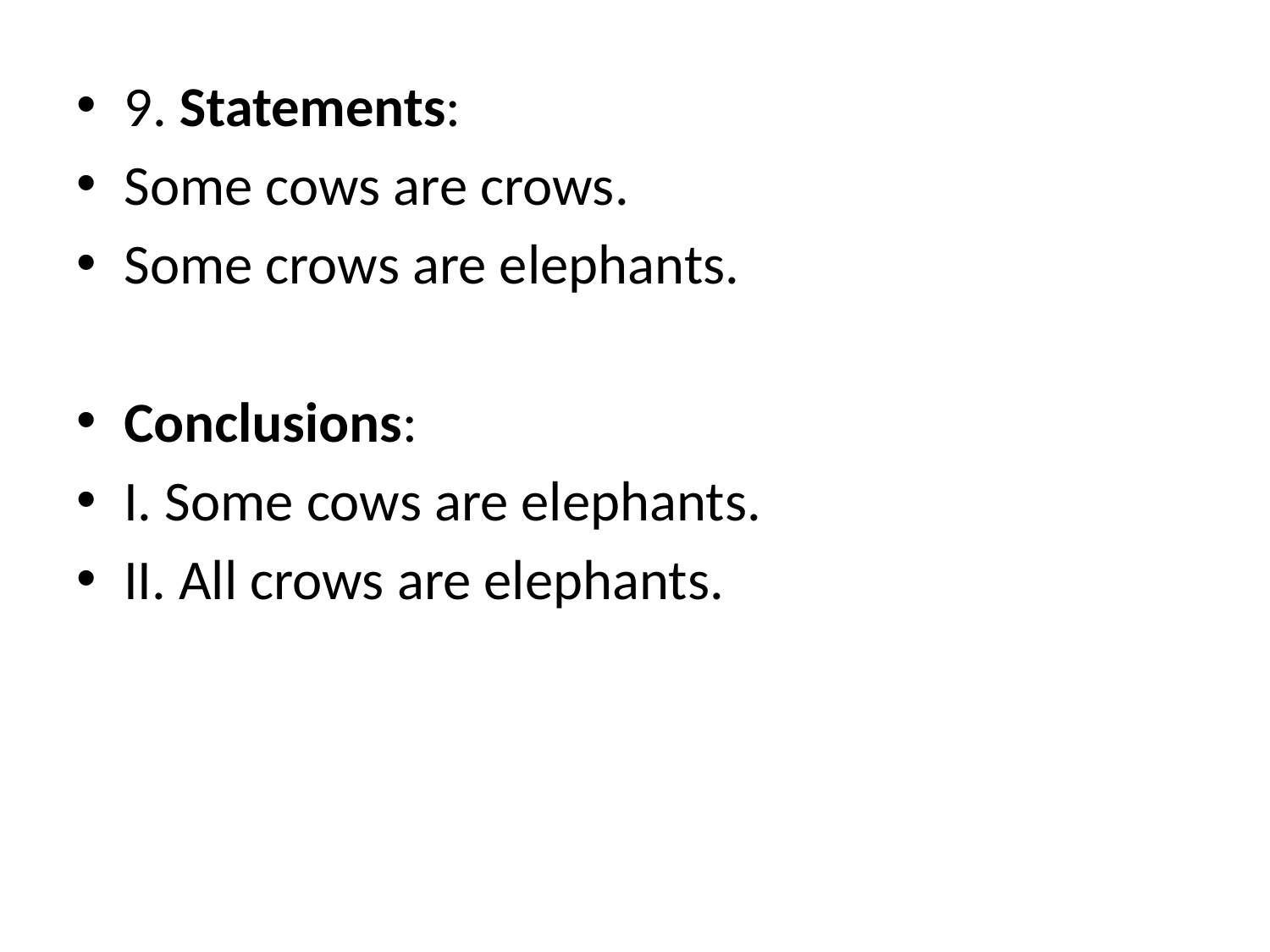

#
9. Statements:
Some cows are crows.
Some crows are elephants.

Conclusions:
I. Some cows are elephants.
II. All crows are elephants.